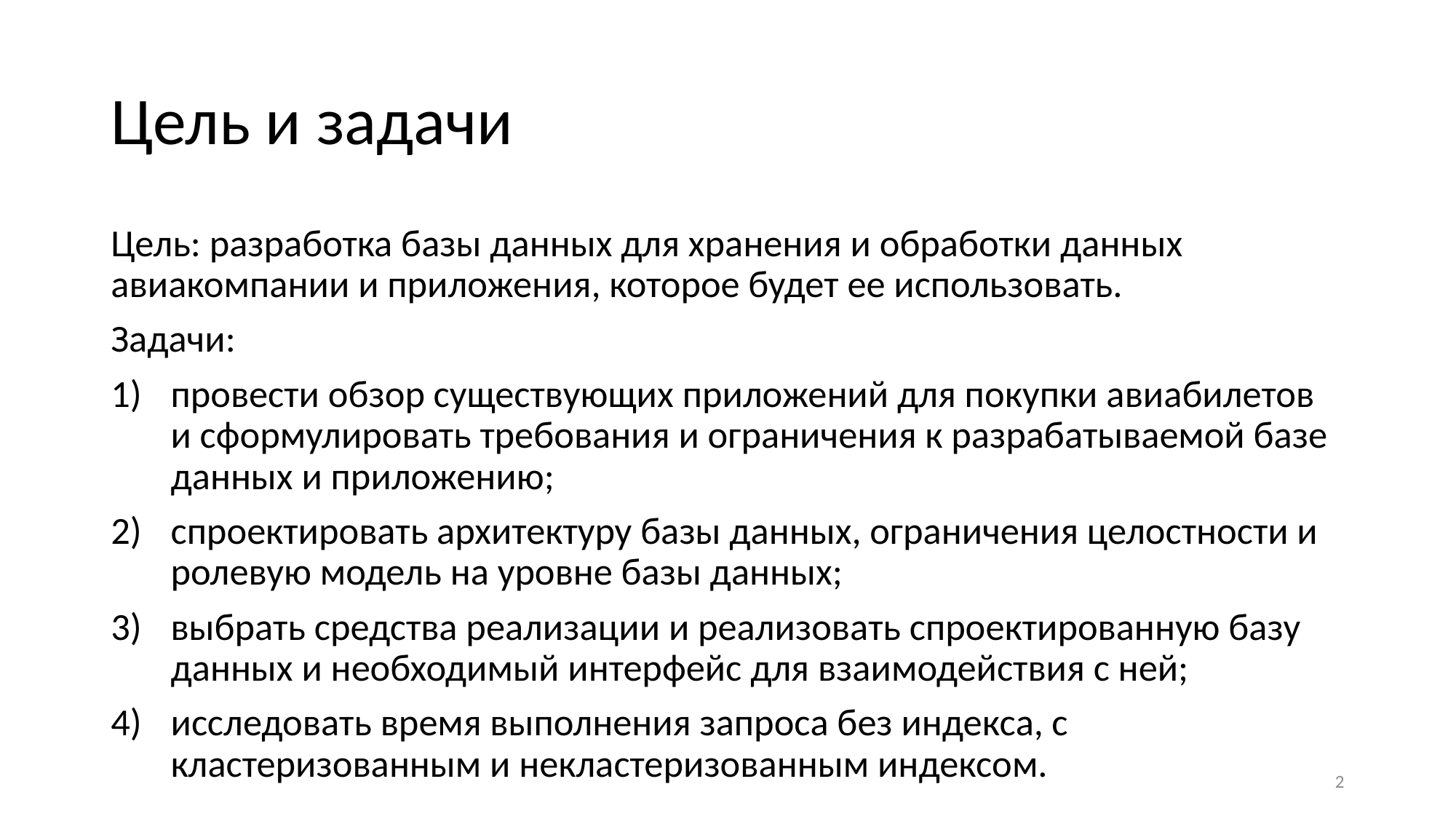

# Цель и задачи
Цель: разработка базы данных для хранения и обработки данных авиакомпании и приложения, которое будет ее использовать.
Задачи:
провести обзор существующих приложений для покупки авиабилетов и сформулировать требования и ограничения к разрабатываемой базе данных и приложению;
спроектировать архитектуру базы данных, ограничения целостности и ролевую модель на уровне базы данных;
выбрать средства реализации и реализовать спроектированную базу данных и необходимый интерфейс для взаимодействия с ней;
исследовать время выполнения запроса без индекса, с кластеризованным и некластеризованным индексом.
2